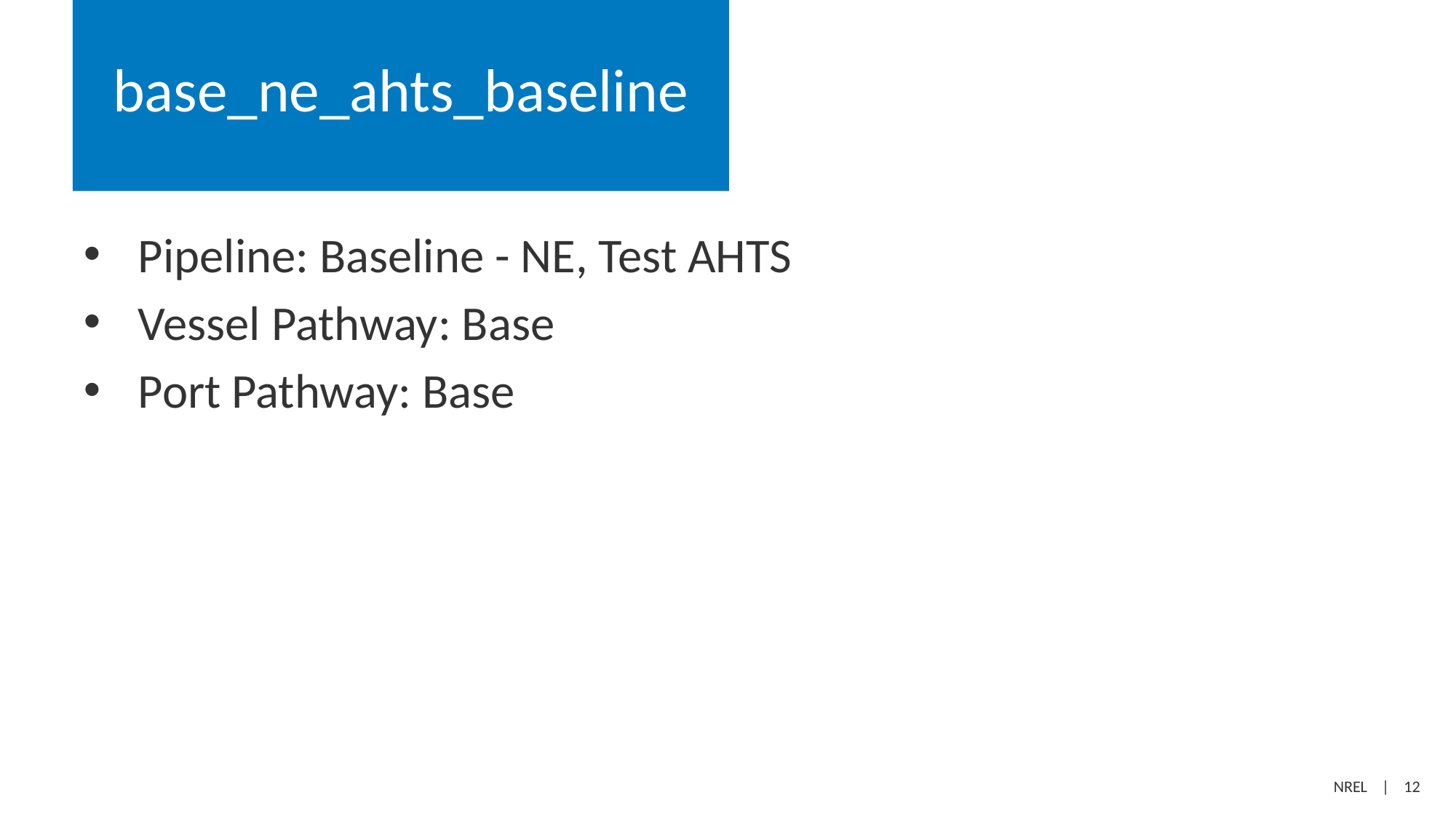

# base_ne_ahts_baseline
Pipeline: Baseline - NE, Test AHTS
Vessel Pathway: Base
Port Pathway: Base